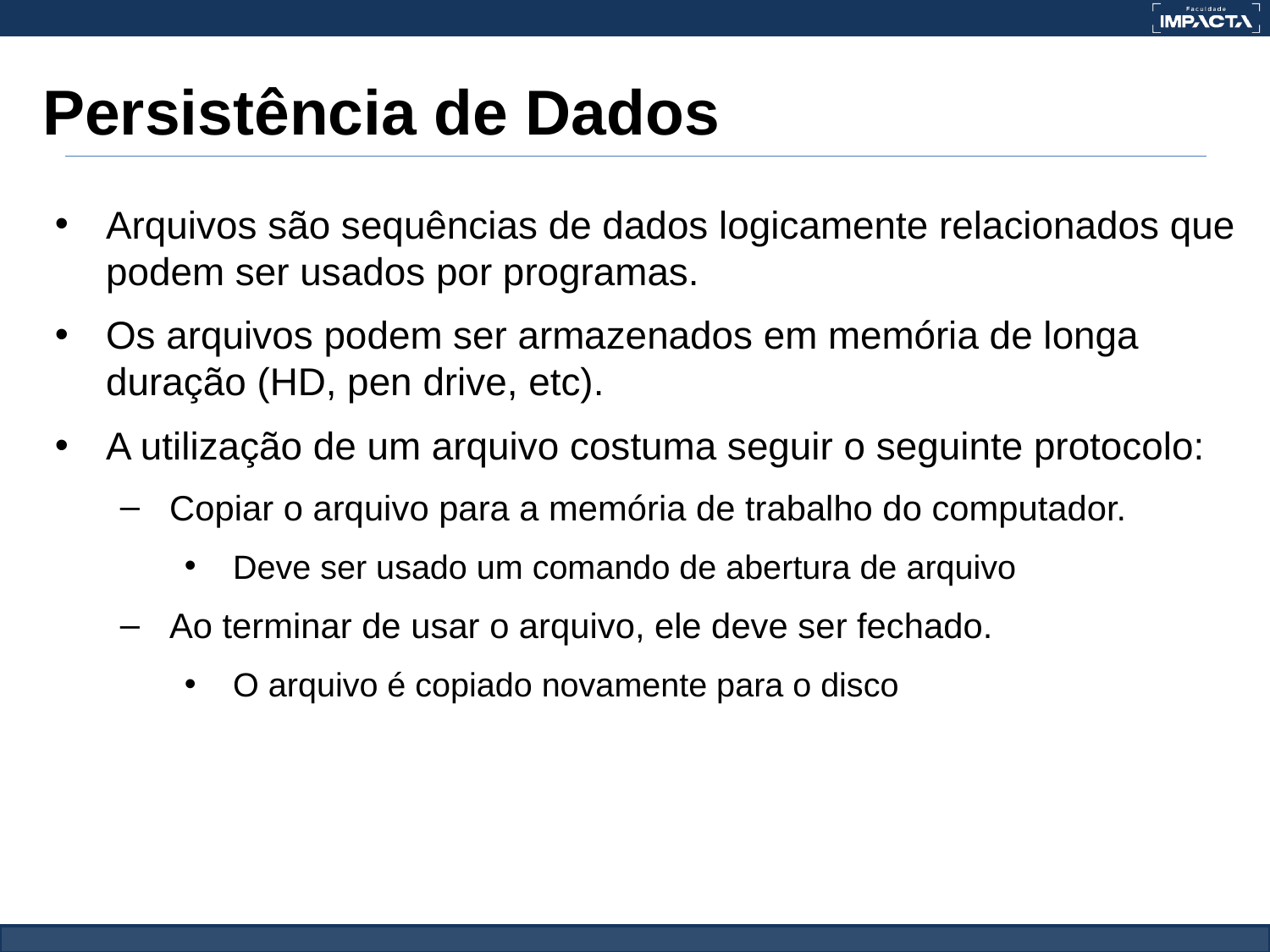

# Persistência de Dados
Arquivos são sequências de dados logicamente relacionados que podem ser usados por programas.
Os arquivos podem ser armazenados em memória de longa duração (HD, pen drive, etc).
A utilização de um arquivo costuma seguir o seguinte protocolo:
Copiar o arquivo para a memória de trabalho do computador.
Deve ser usado um comando de abertura de arquivo
Ao terminar de usar o arquivo, ele deve ser fechado.
O arquivo é copiado novamente para o disco